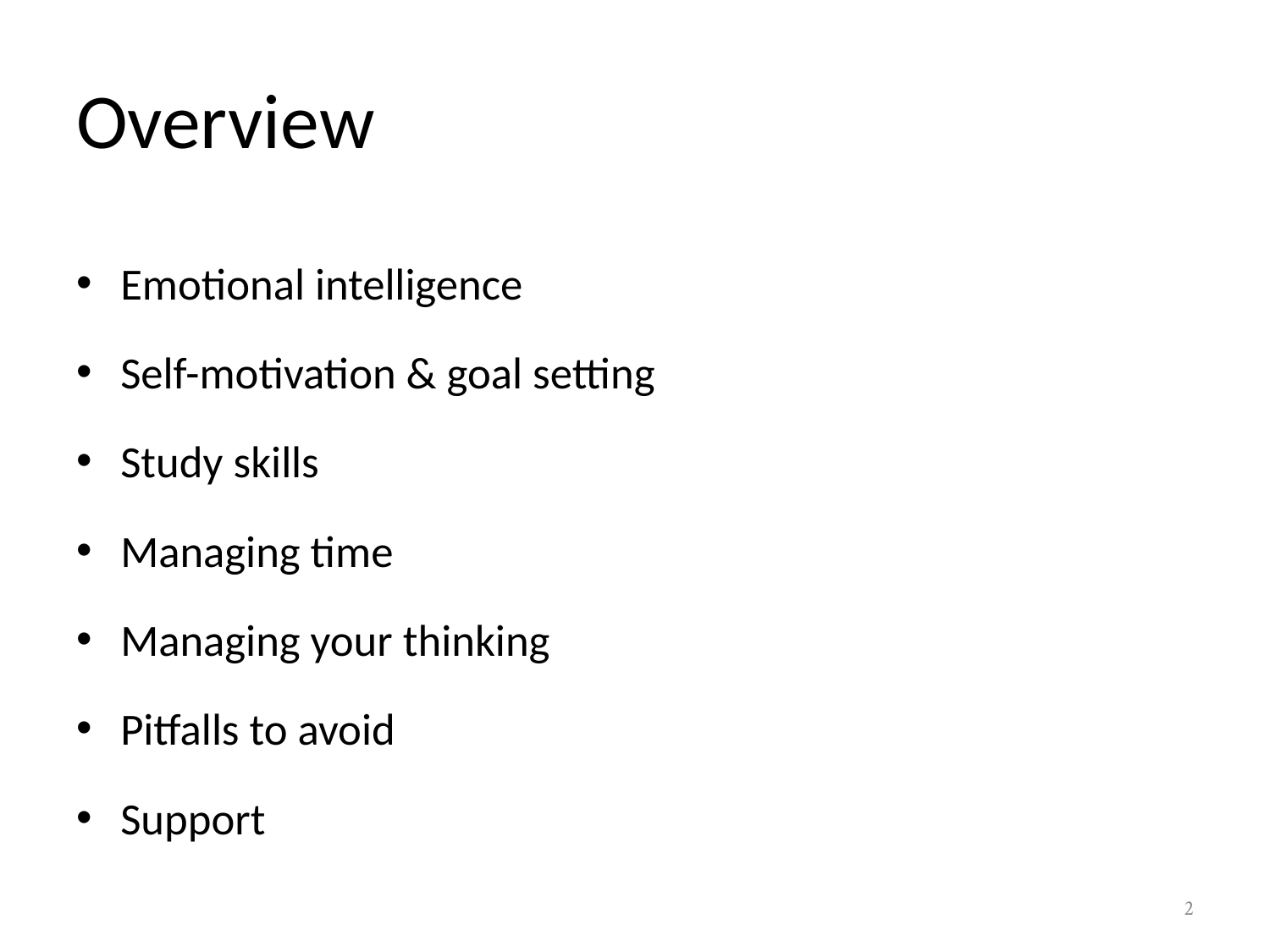

# Overview
Emotional intelligence
Self-motivation & goal setting
Study skills
Managing time
Managing your thinking
Pitfalls to avoid
Support

2